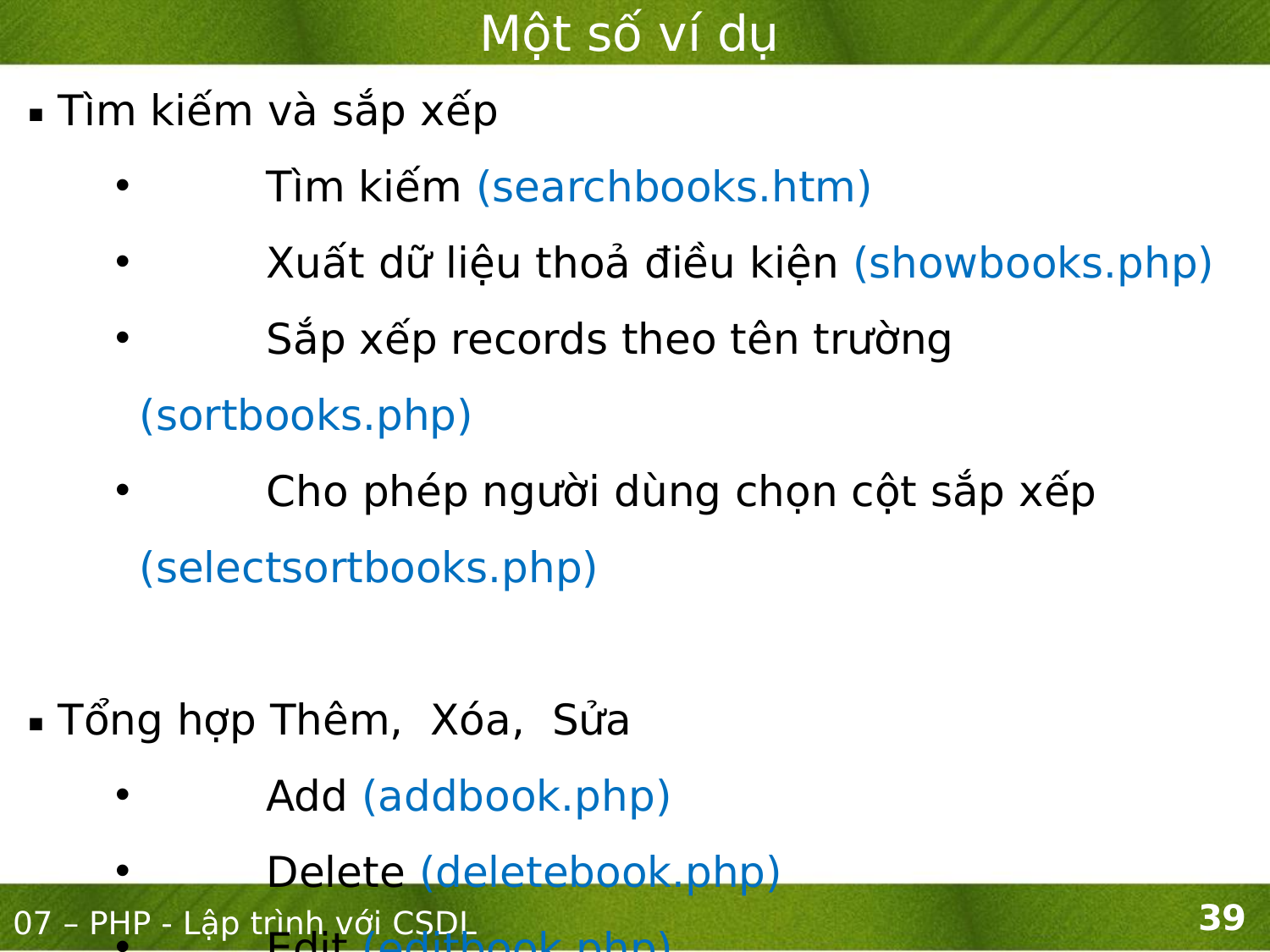

Một số ví dụ
 Tìm kiếm và sắp xếp
	Tìm kiếm (searchbooks.htm)
	Xuất dữ liệu thoả điều kiện (showbooks.php)
	Sắp xếp records theo tên trường (sortbooks.php)
	Cho phép người dùng chọn cột sắp xếp
(selectsortbooks.php)

 Tổng hợp Thêm,  Xóa,  Sửa
	Add (addbook.php)
	Delete (deletebook.php)
	Edit (editbook.php)